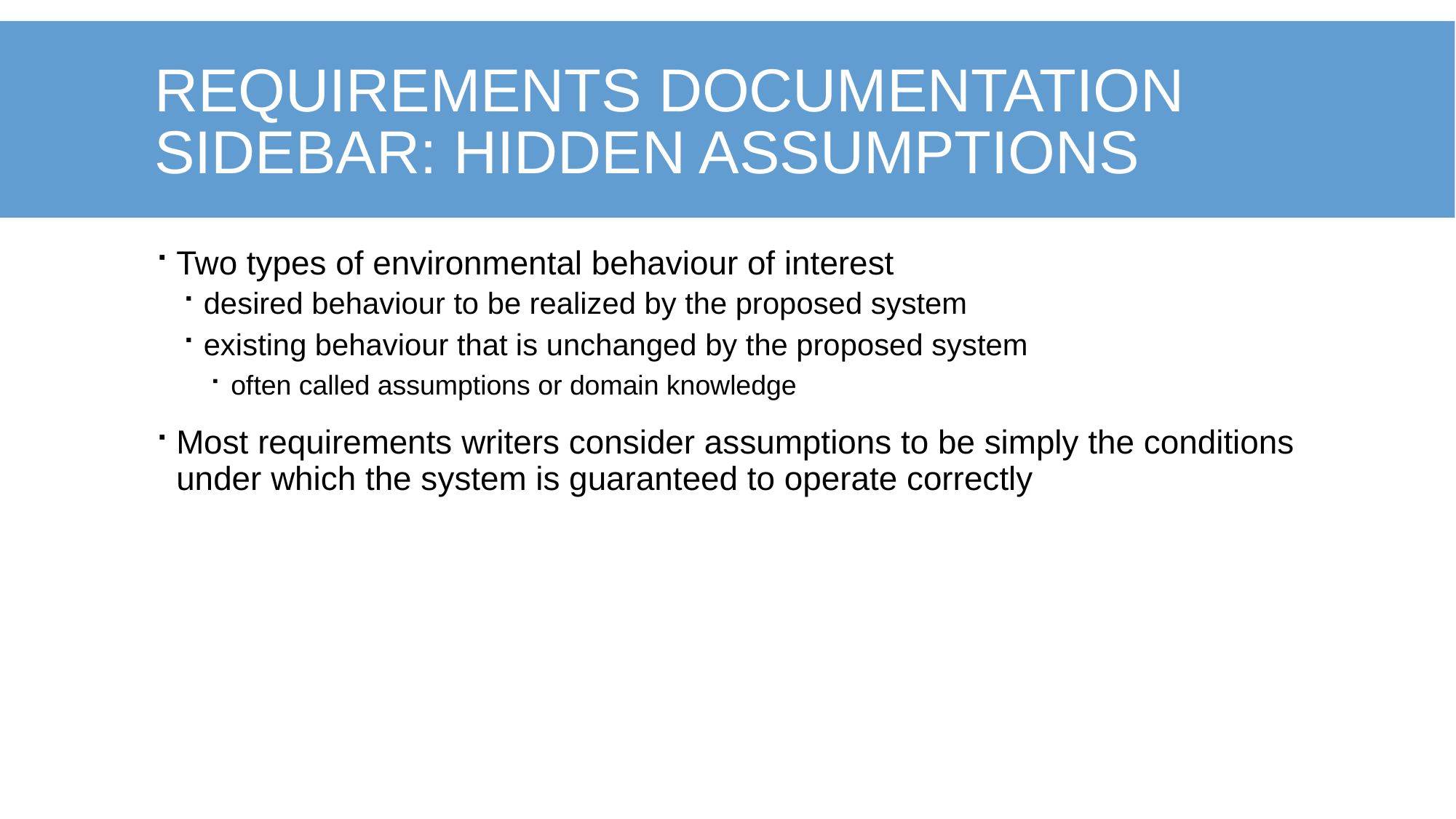

# Requirements Documentation Sidebar: Hidden Assumptions
Two types of environmental behaviour of interest
desired behaviour to be realized by the proposed system
existing behaviour that is unchanged by the proposed system
often called assumptions or domain knowledge
Most requirements writers consider assumptions to be simply the conditions under which the system is guaranteed to operate correctly